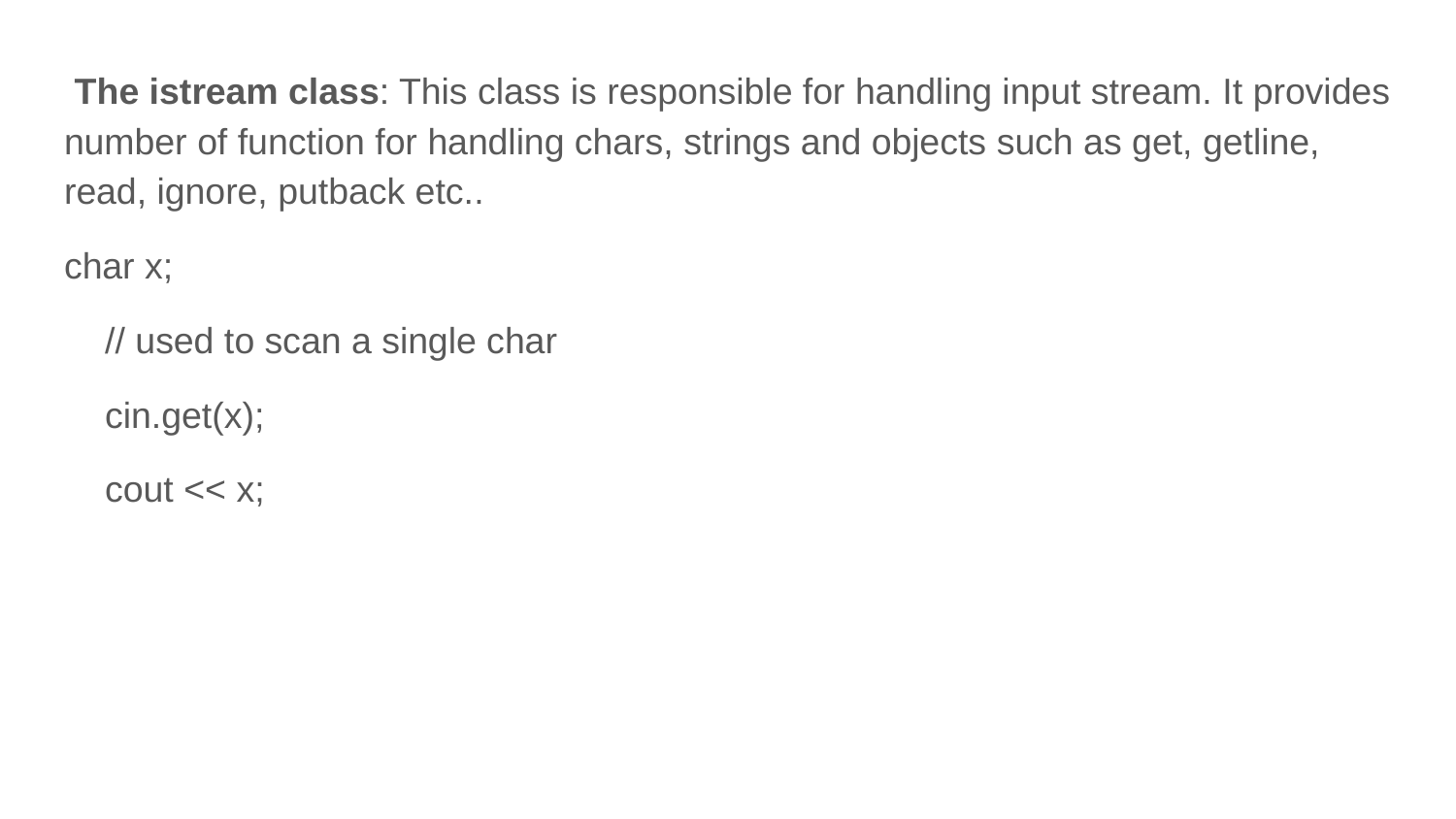

The istream class: This class is responsible for handling input stream. It provides number of function for handling chars, strings and objects such as get, getline, read, ignore, putback etc..
char x;
    // used to scan a single char
    cin.get(x);
    cout << x;